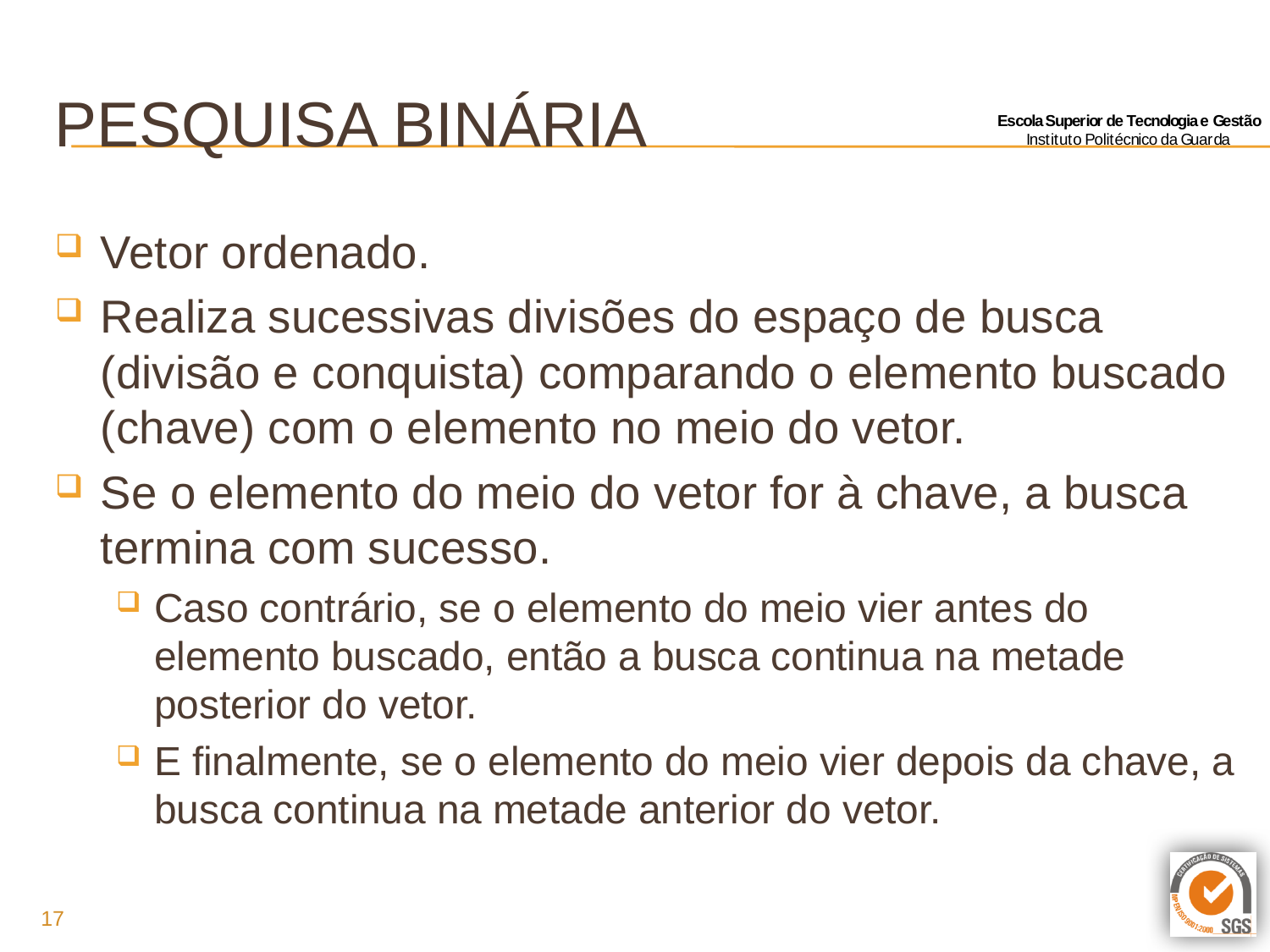

# Pesquisa binária
Vetor ordenado.
Realiza sucessivas divisões do espaço de busca (divisão e conquista) comparando o elemento buscado (chave) com o elemento no meio do vetor.
Se o elemento do meio do vetor for à chave, a busca termina com sucesso.
Caso contrário, se o elemento do meio vier antes do elemento buscado, então a busca continua na metade posterior do vetor.
E finalmente, se o elemento do meio vier depois da chave, a busca continua na metade anterior do vetor.
17